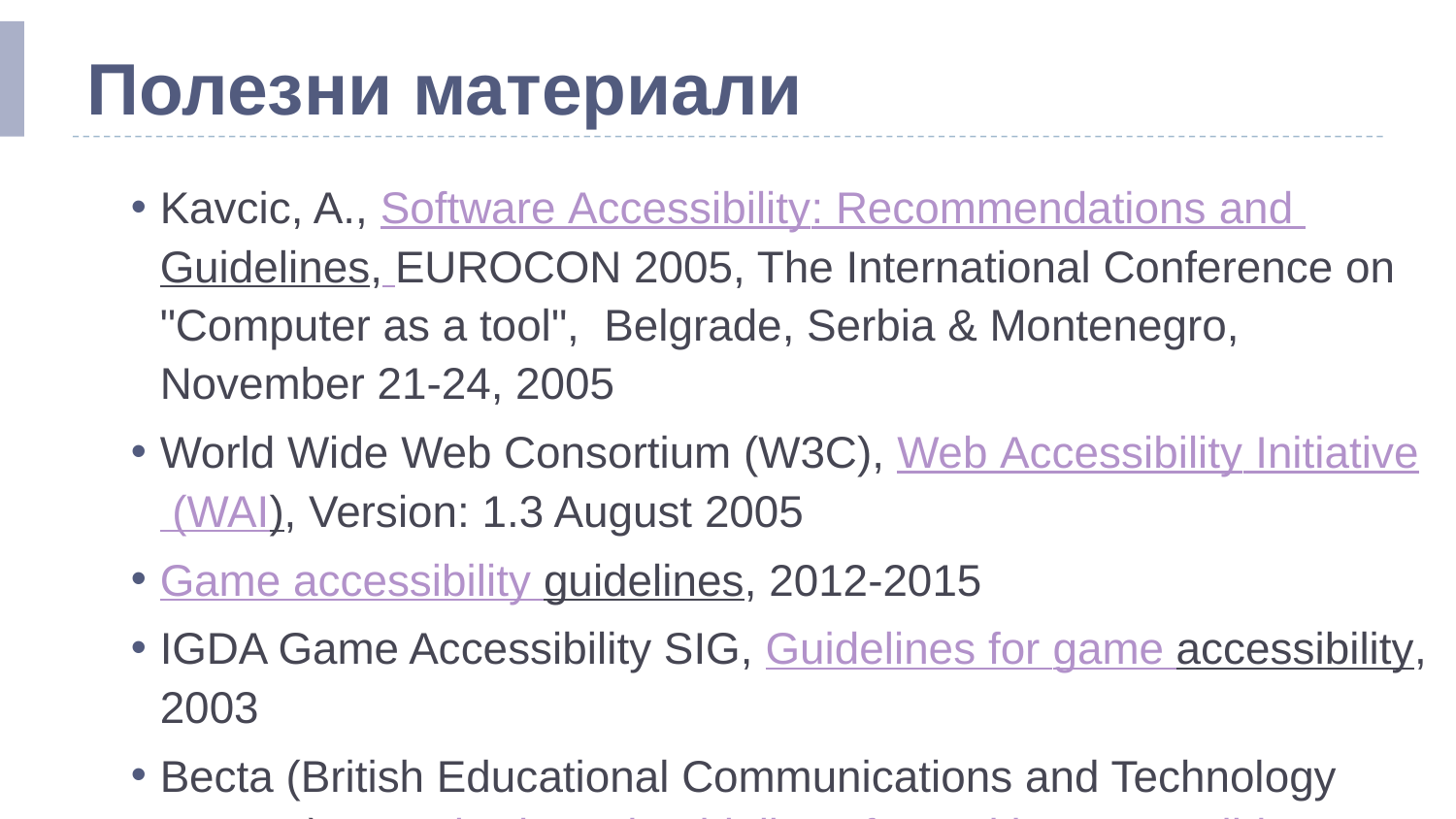

# Полезни материали
Kavcic, A., Software Accessibility: Recommendations and Guidelines, EUROCON 2005, The International Conference on "Computer as a tool",  Belgrade, Serbia & Montenegro, November 21-24, 2005
World Wide Web Consortium (W3C), Web Accessibility Initiative (WAI), Version: 1.3 August 2005
Game accessibility guidelines, 2012-2015
IGDA Game Accessibility SIG, Guidelines for game accessibility, 2003
Becta (British Educational Communications and Technology Agency), Standards and guidelines for making accessible software, January 2009